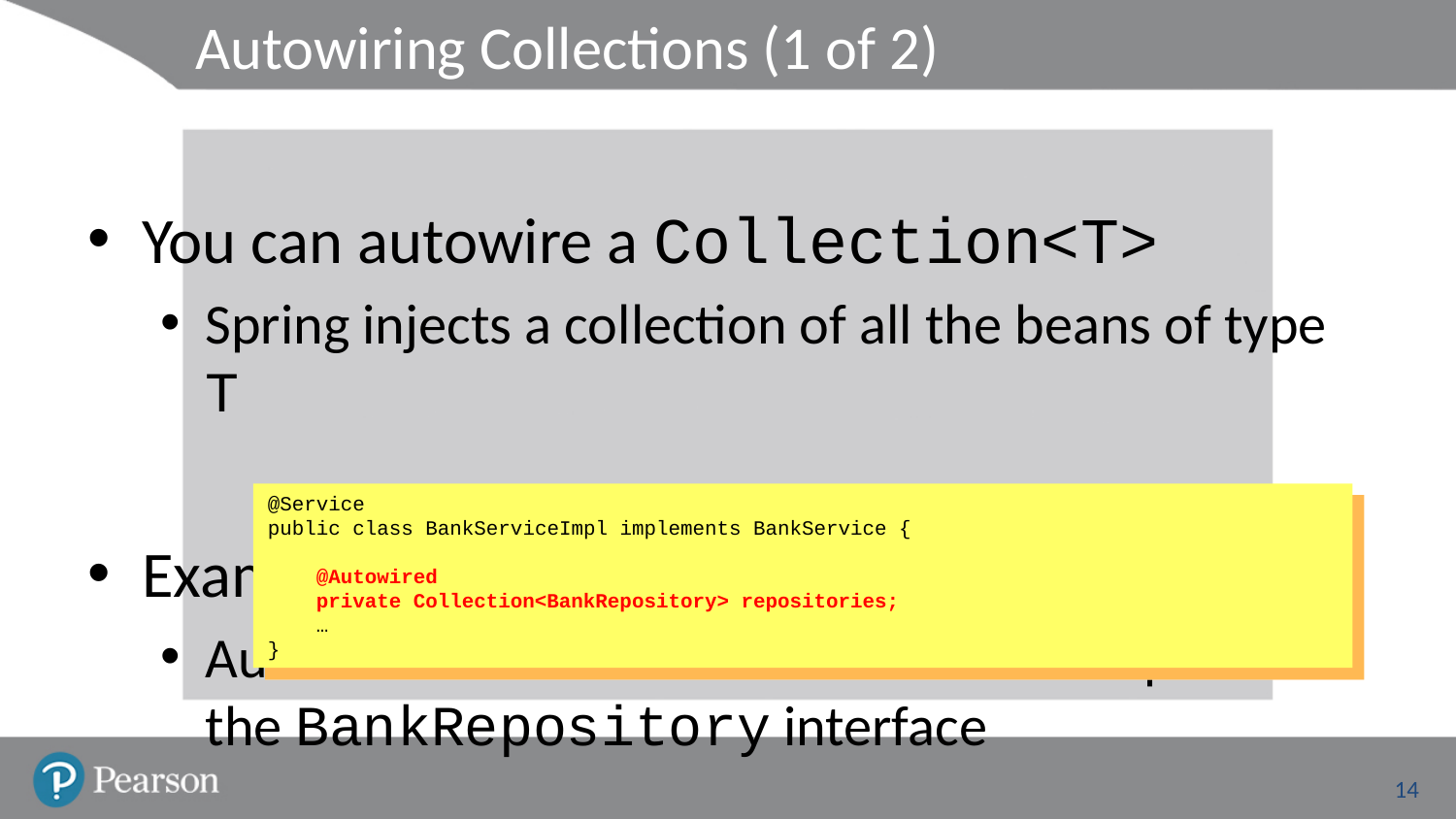

# Autowiring Collections (1 of 2)
You can autowire a Collection<T>
Spring injects a collection of all the beans of type T

Example
Autowire a collection of all beans that implement the BankRepository interface
@Service
public class BankServiceImpl implements BankService {

    @Autowired
    private Collection<BankRepository> repositories;
    …
}
14